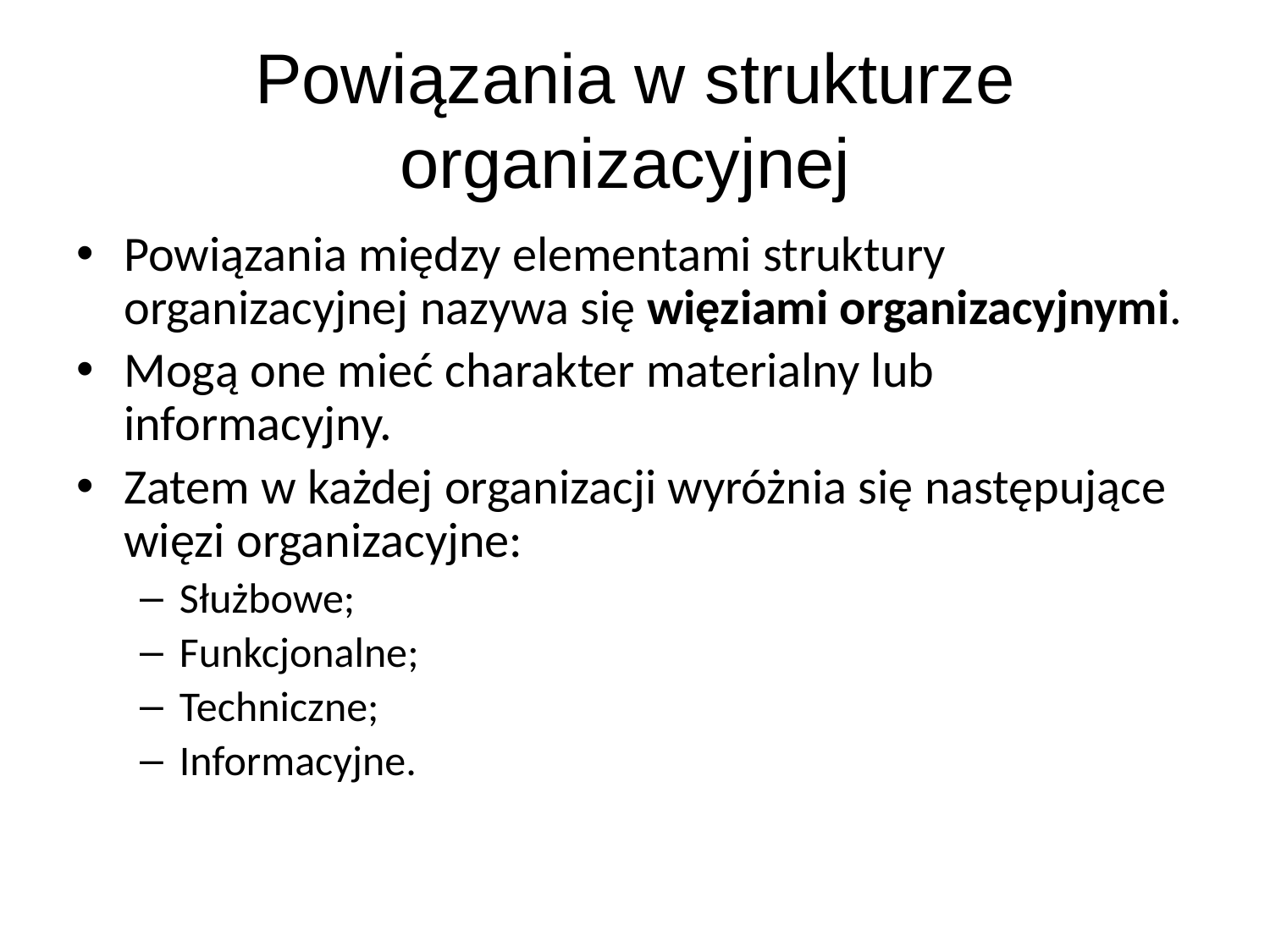

# Powiązania w strukturze organizacyjnej
Powiązania między elementami struktury organizacyjnej nazywa się więziami organizacyjnymi.
Mogą one mieć charakter materialny lub informacyjny.
Zatem w każdej organizacji wyróżnia się następujące więzi organizacyjne:
Służbowe;
Funkcjonalne;
Techniczne;
Informacyjne.